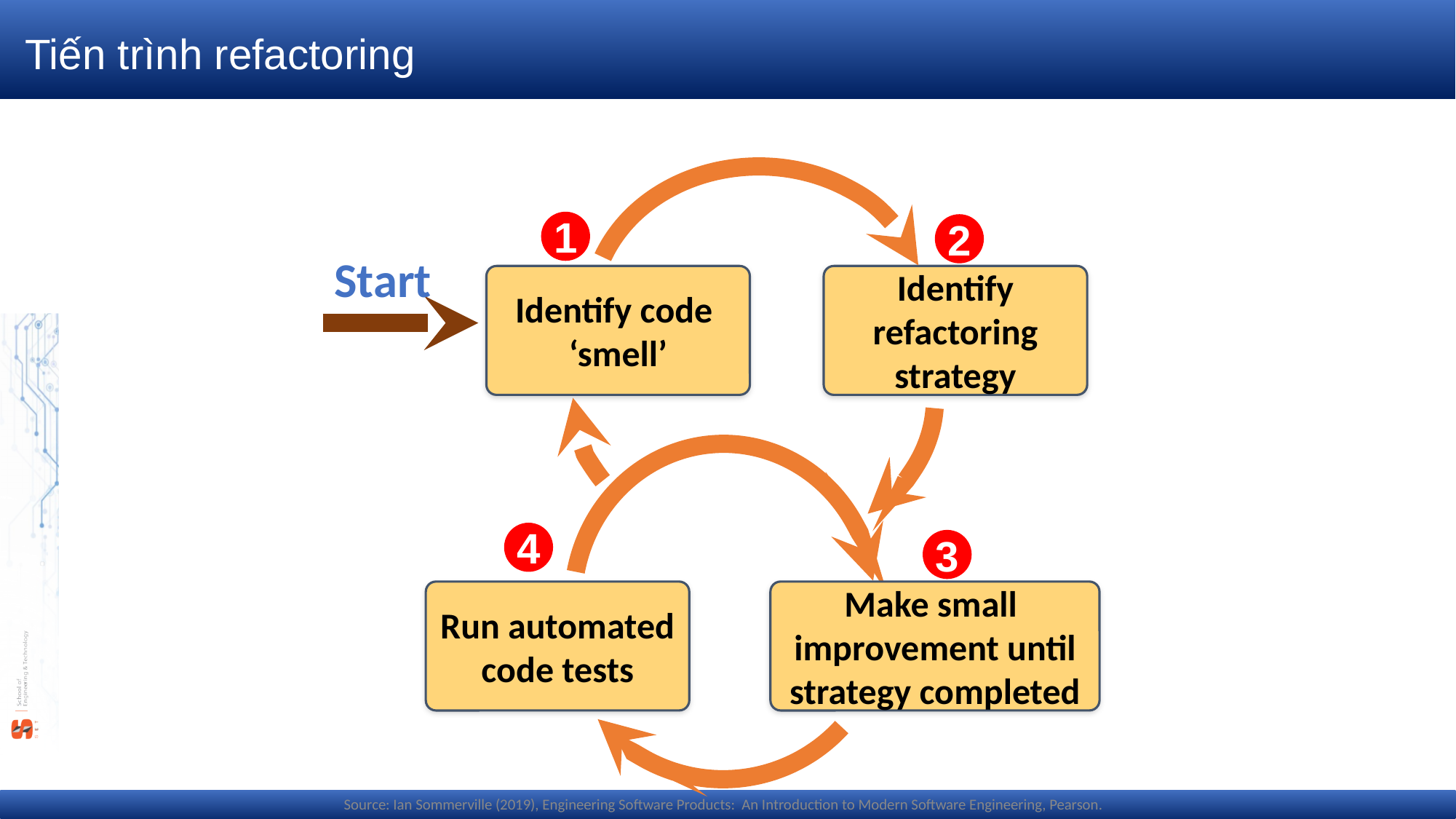

# Tiến trình refactoring

1
2
Start

Identify code
‘smell’
Identify refactoring strategy

4
3
Run automated code tests
Make small
improvement until strategy completed
Source: Ian Sommerville (2019), Engineering Software Products:  An Introduction to Modern Software Engineering, Pearson.